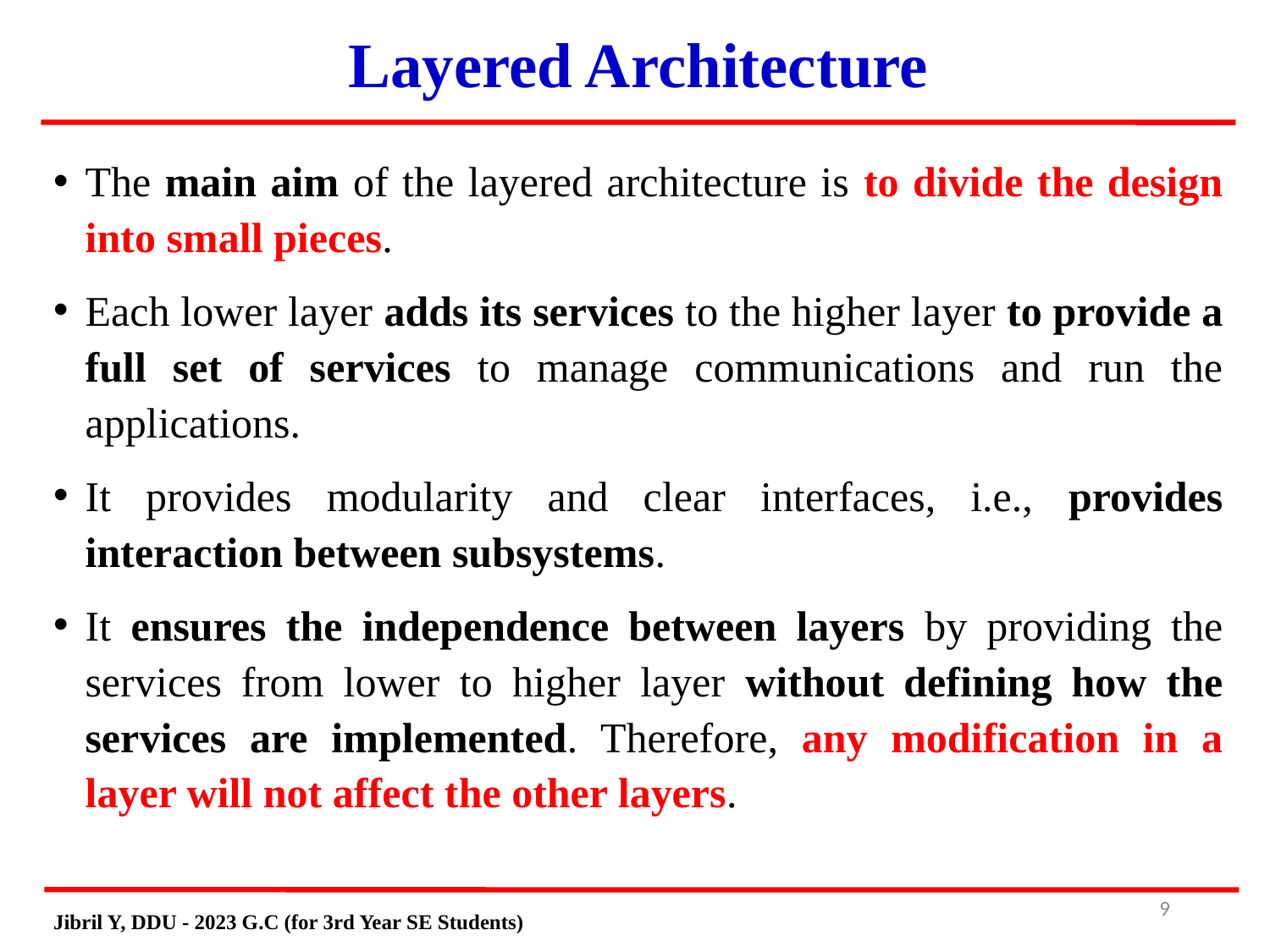

Layered Architecture

# The main aim of the layered architecture is to divide the design into small pieces.
Each lower layer adds its services to the higher layer to provide a full set of services to manage communications and run the applications.
It provides modularity and clear interfaces, i.e., provides interaction between subsystems.
It ensures the independence between layers by providing the services from lower to higher layer without defining how the services are implemented. Therefore, any modification in a layer will not affect the other layers.
9

Jibril Y, DDU - 2023 G.C (for 3rd Year SE Students)